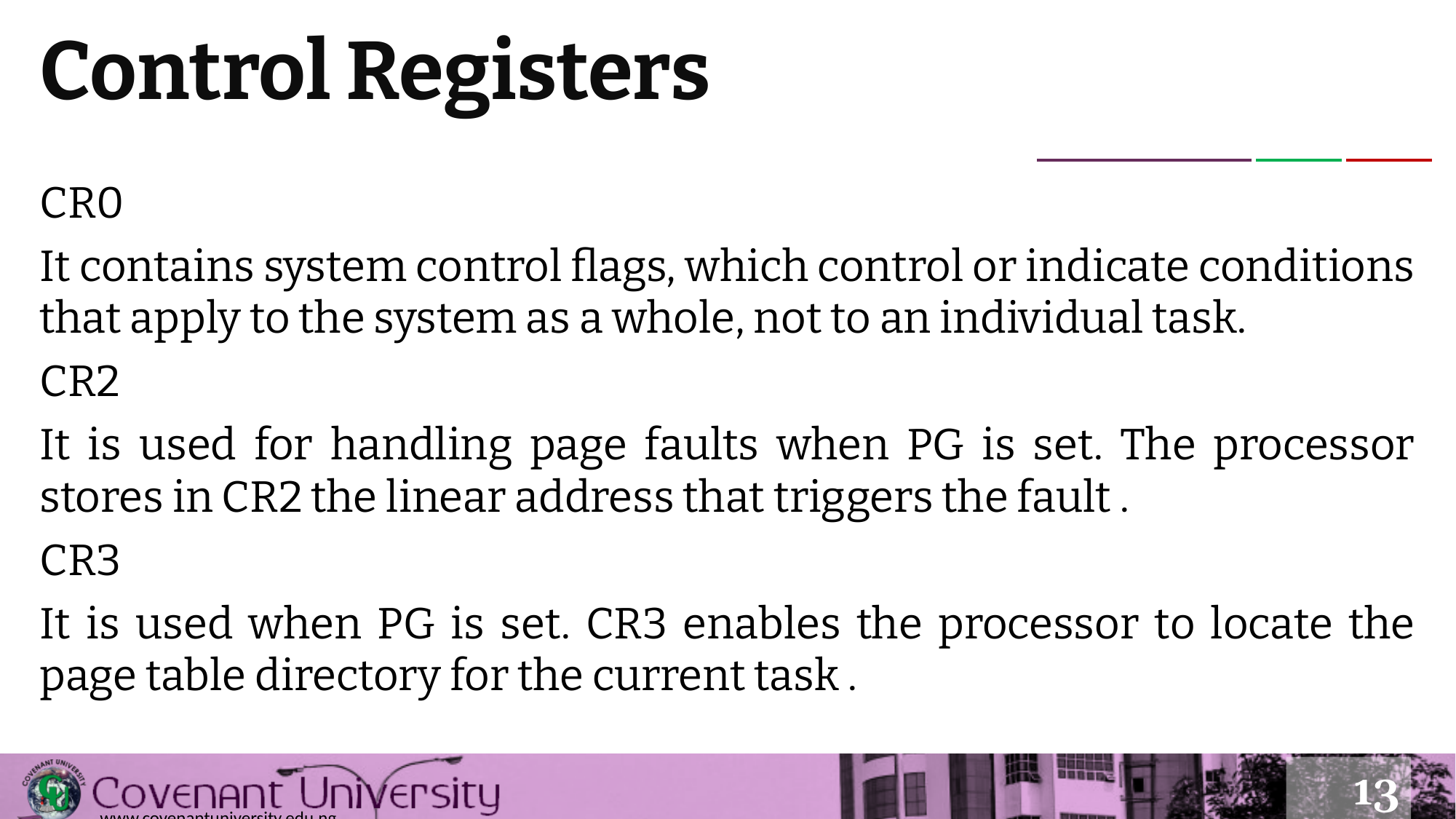

# Control Registers
CR0
It contains system control flags, which control or indicate conditions that apply to the system as a whole, not to an individual task.
CR2
It is used for handling page faults when PG is set. The processor stores in CR2 the linear address that triggers the fault .
CR3
It is used when PG is set. CR3 enables the processor to locate the page table directory for the current task .